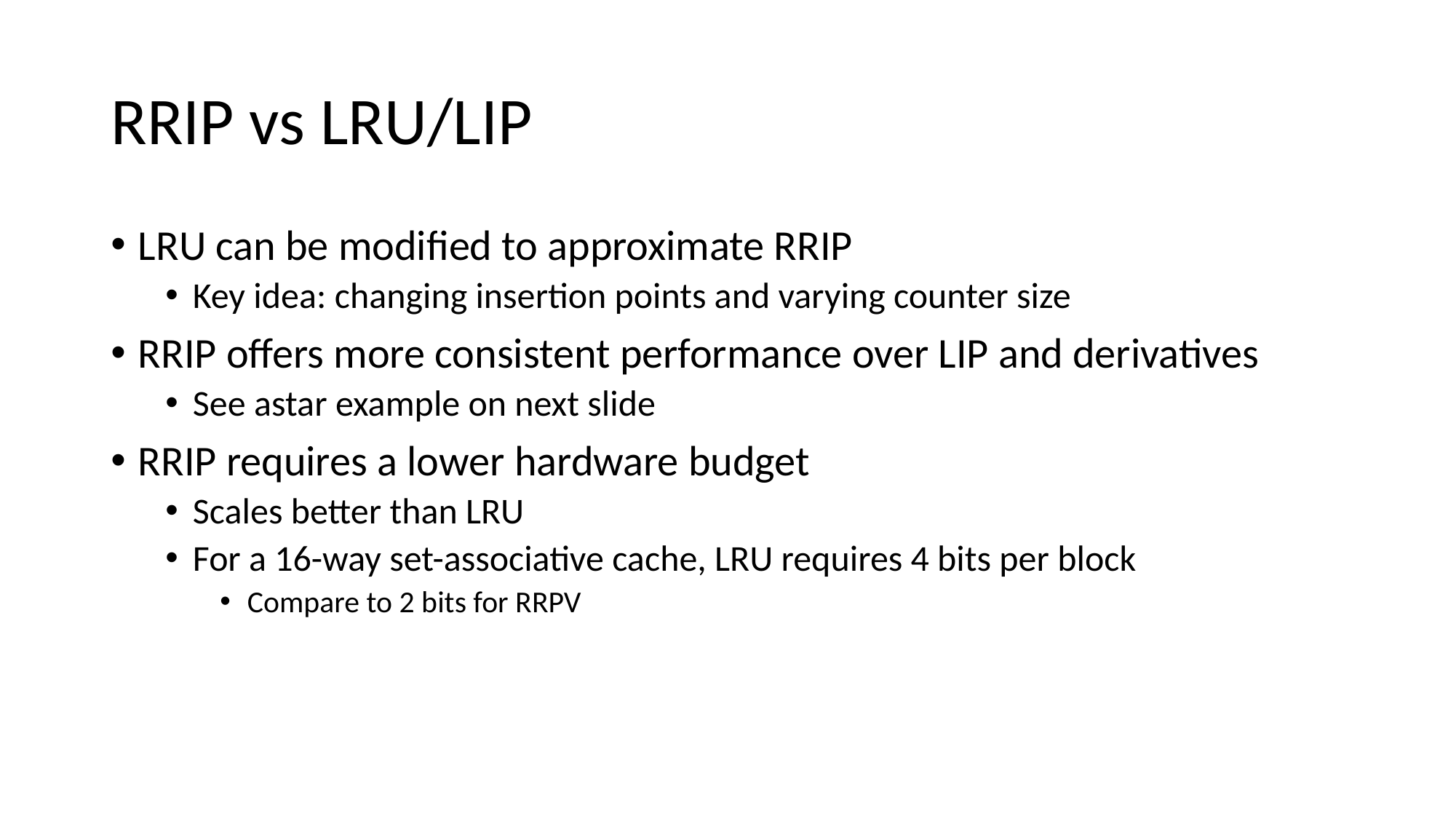

# RRIP vs LRU/LIP
LRU can be modified to approximate RRIP
Key idea: changing insertion points and varying counter size
RRIP offers more consistent performance over LIP and derivatives
See astar example on next slide
RRIP requires a lower hardware budget
Scales better than LRU
For a 16-way set-associative cache, LRU requires 4 bits per block
Compare to 2 bits for RRPV